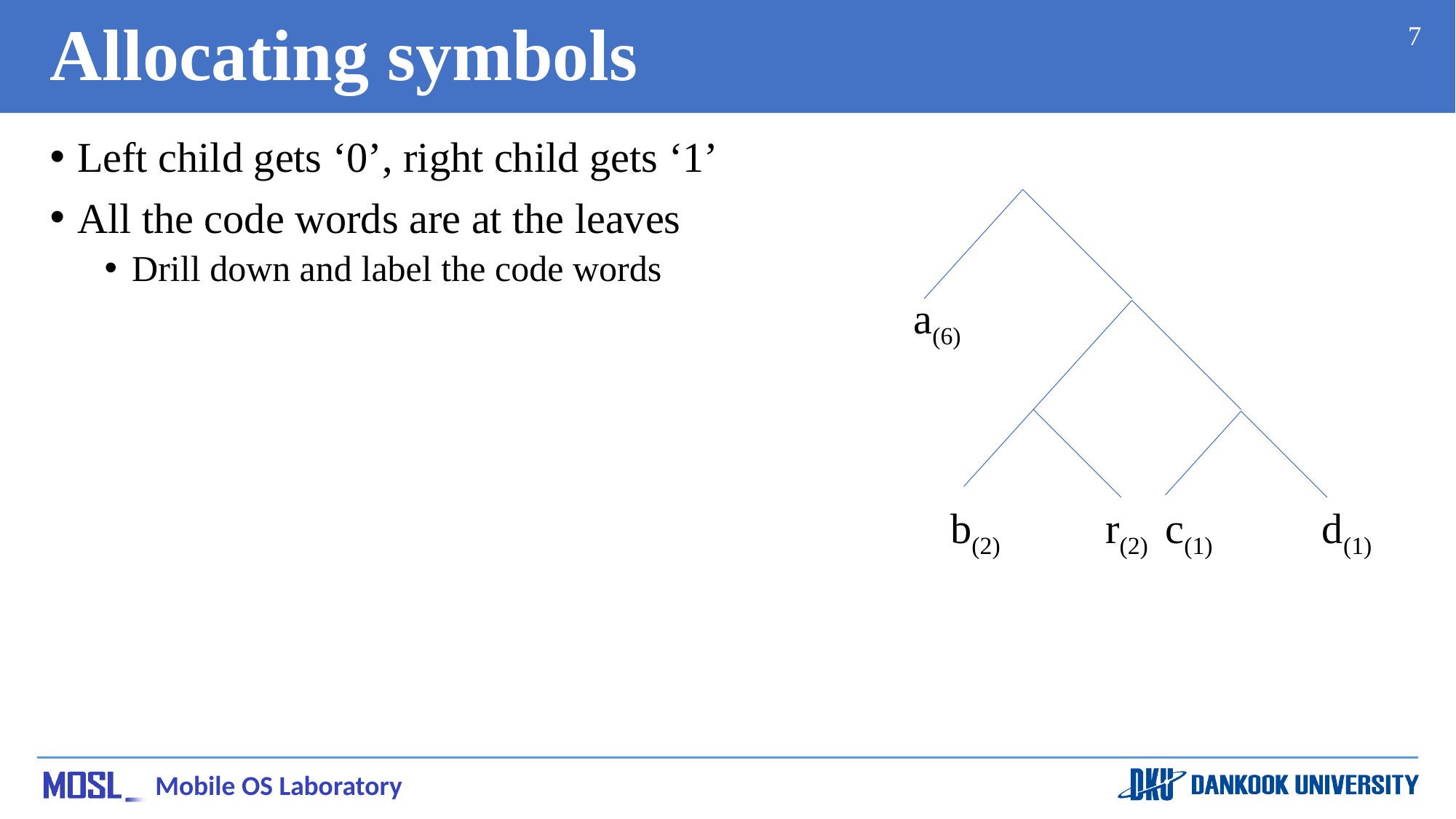

# Allocating symbols
7
Left child gets ‘0’, right child gets ‘1’
All the code words are at the leaves
Drill down and label the code words
a(6)
b(2)
r(2)
c(1)
d(1)